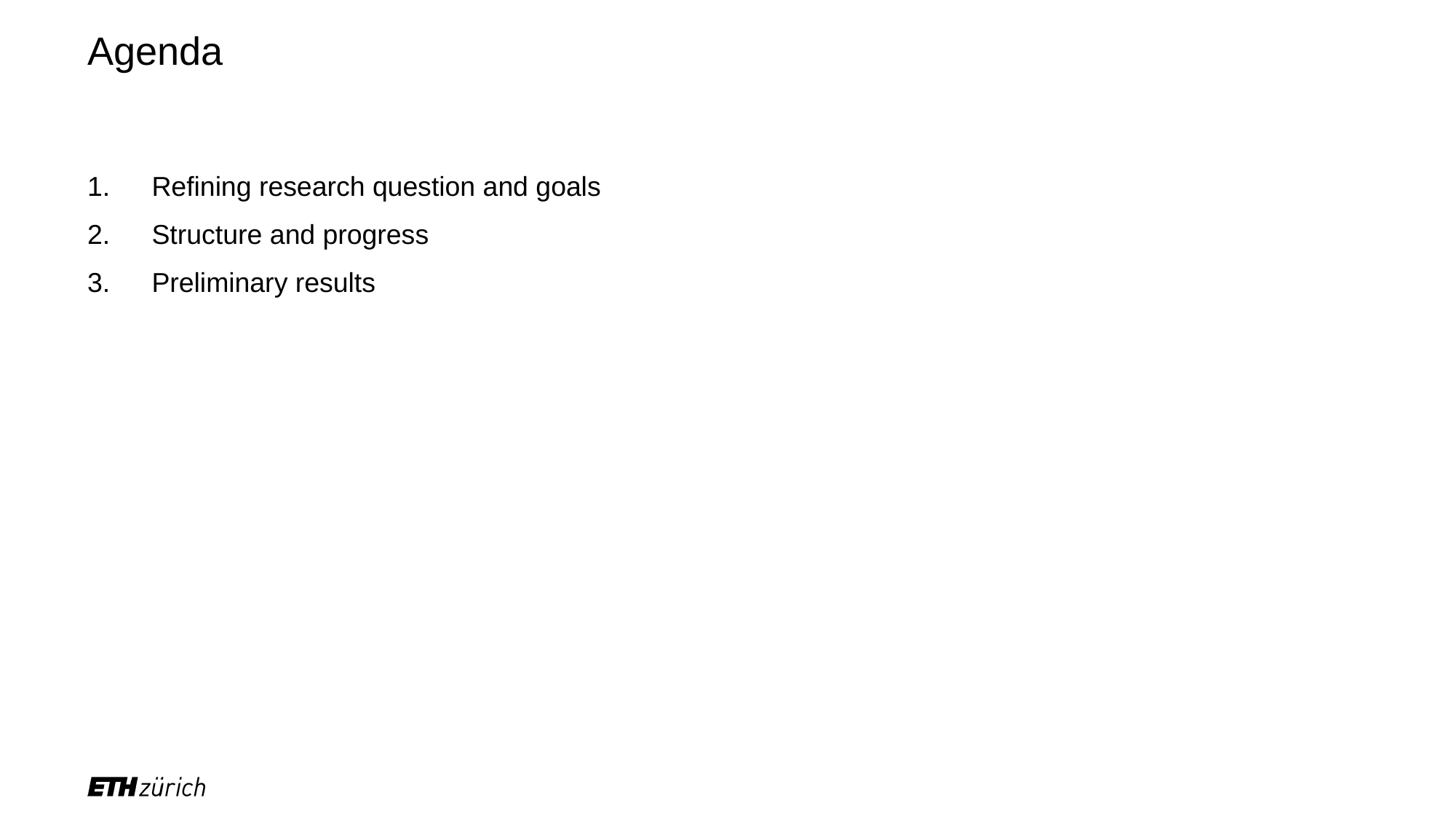

# Agenda
Refining research question and goals
Structure and progress
Preliminary results